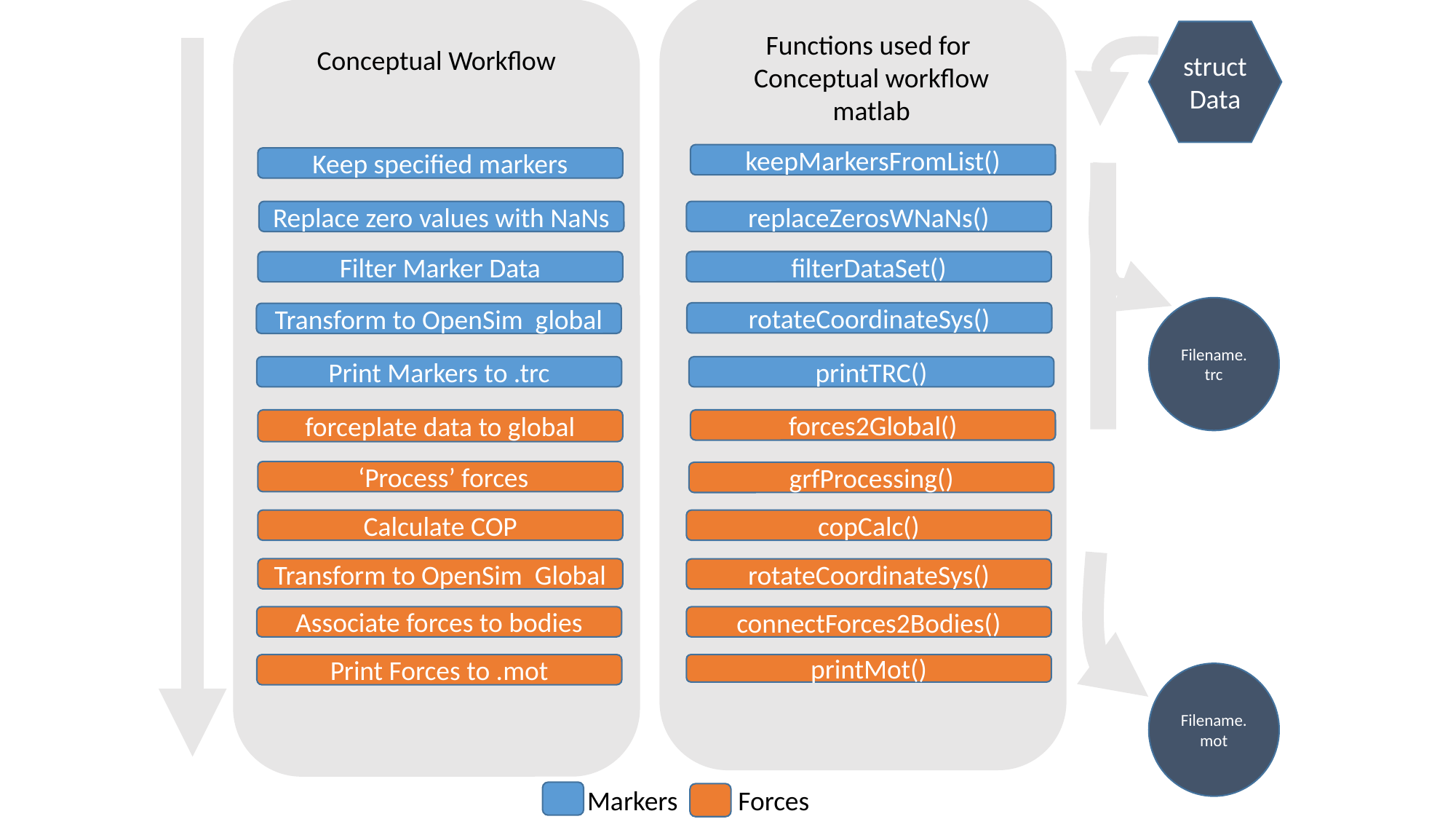

structData
Functions used for
Conceptual workflow
matlab
Conceptual Workflow

keepMarkersFromList()
Keep specified markers

Replace zero values with NaNs
replaceZerosWNaNs()
filterDataSet()
Filter Marker Data
Filename.trc
rotateCoordinateSys()
Transform to OpenSim  global
printTRC()
Print Markers to .trc
forceplate data to global
forces2Global()
 ‘Process’ forces
grfProcessing()
copCalc()
Calculate COP

Transform to OpenSim  Global
rotateCoordinateSys()
Associate forces to bodies
connectForces2Bodies()
Print Forces to .mot
printMot()
Filename.mot
Markers

Forces